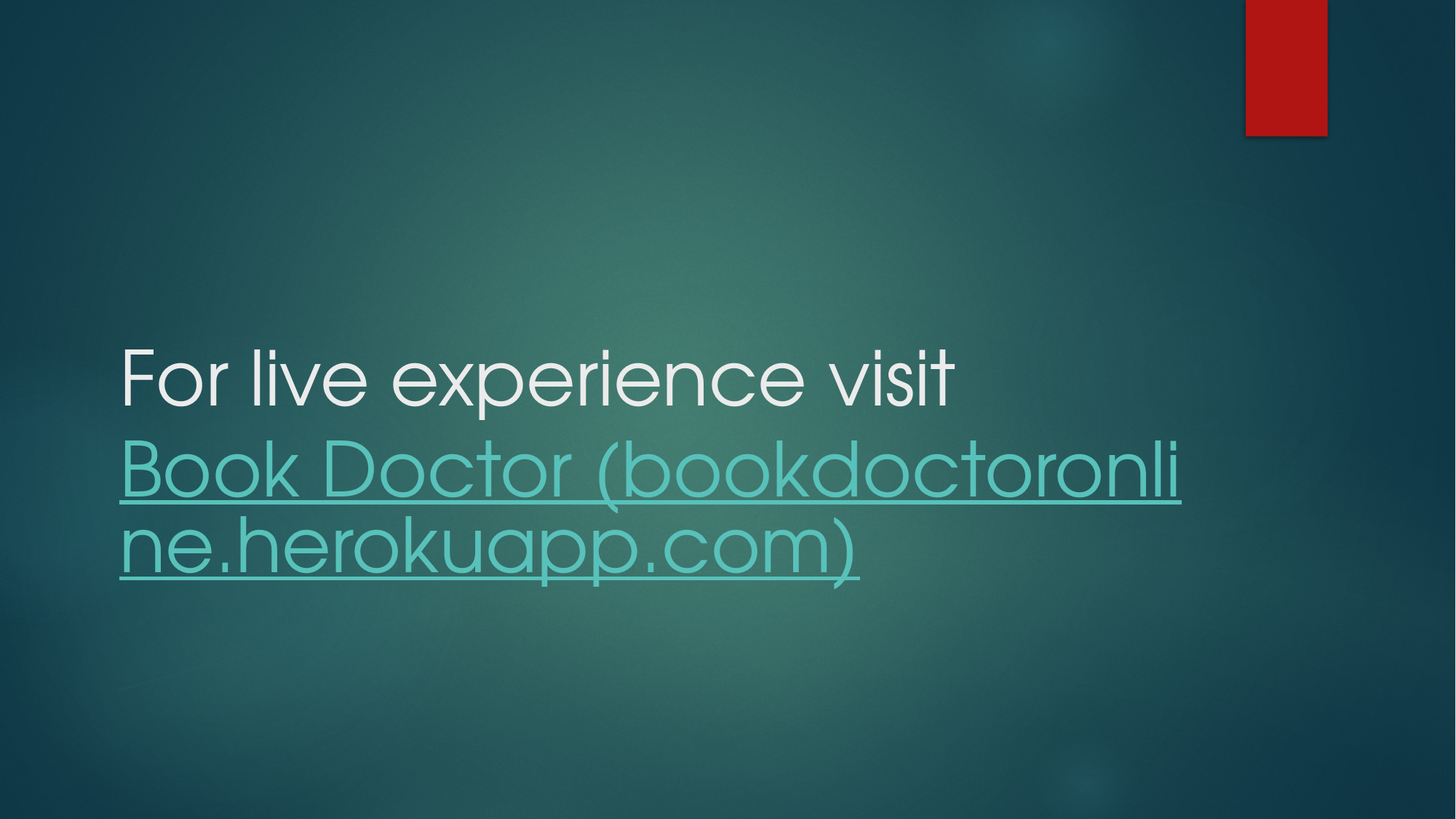

# For live experience visit  Book Doctor (bookdoctoronline.herokuapp.com)